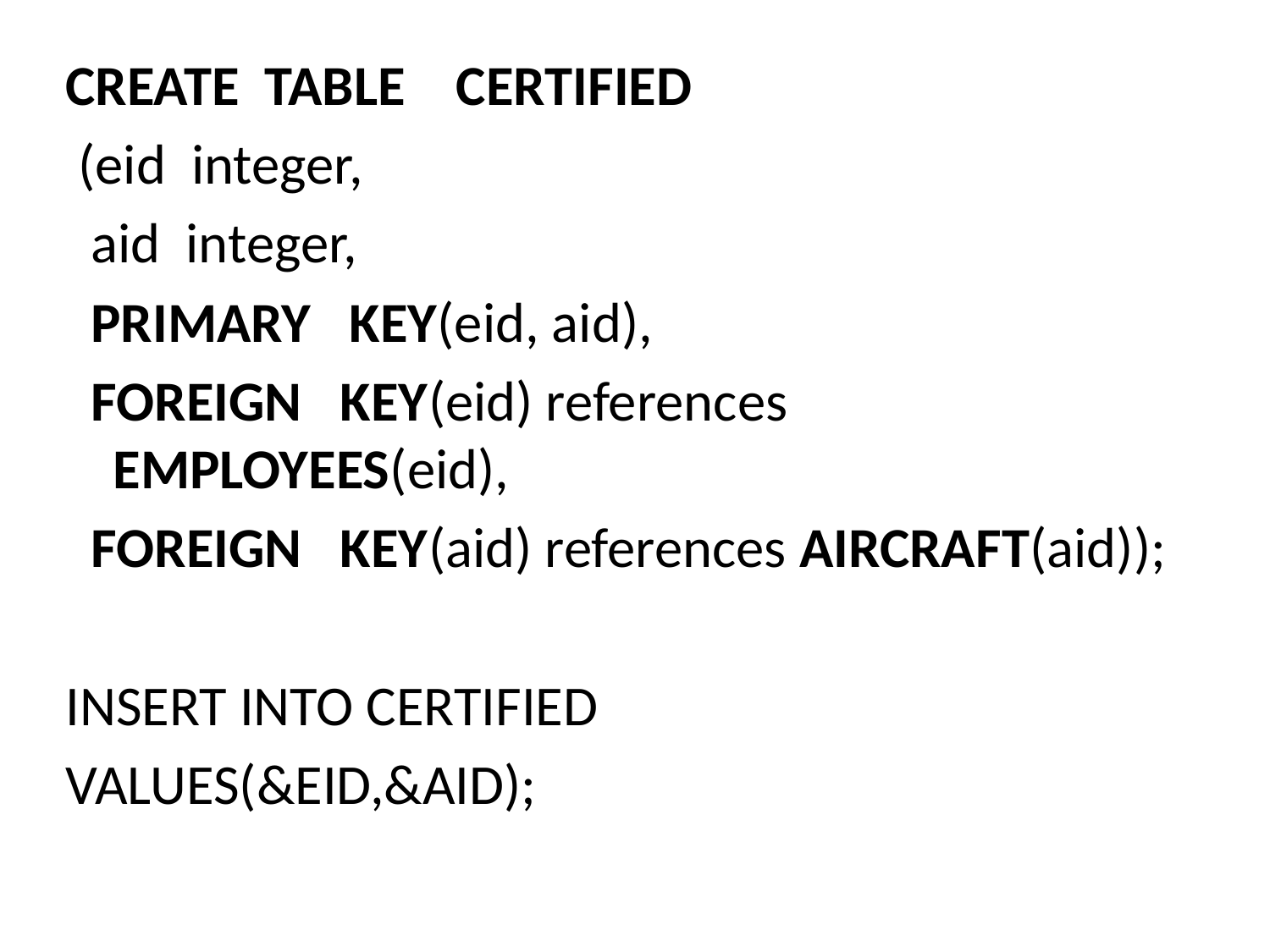

CREATE  TABLE    CERTIFIED
 (eid  integer,
  aid  integer,
  PRIMARY   KEY(eid, aid),
  FOREIGN   KEY(eid) references  EMPLOYEES(eid),
  FOREIGN   KEY(aid) references AIRCRAFT(aid));

INSERT INTO CERTIFIED
VALUES(&EID,&AID);